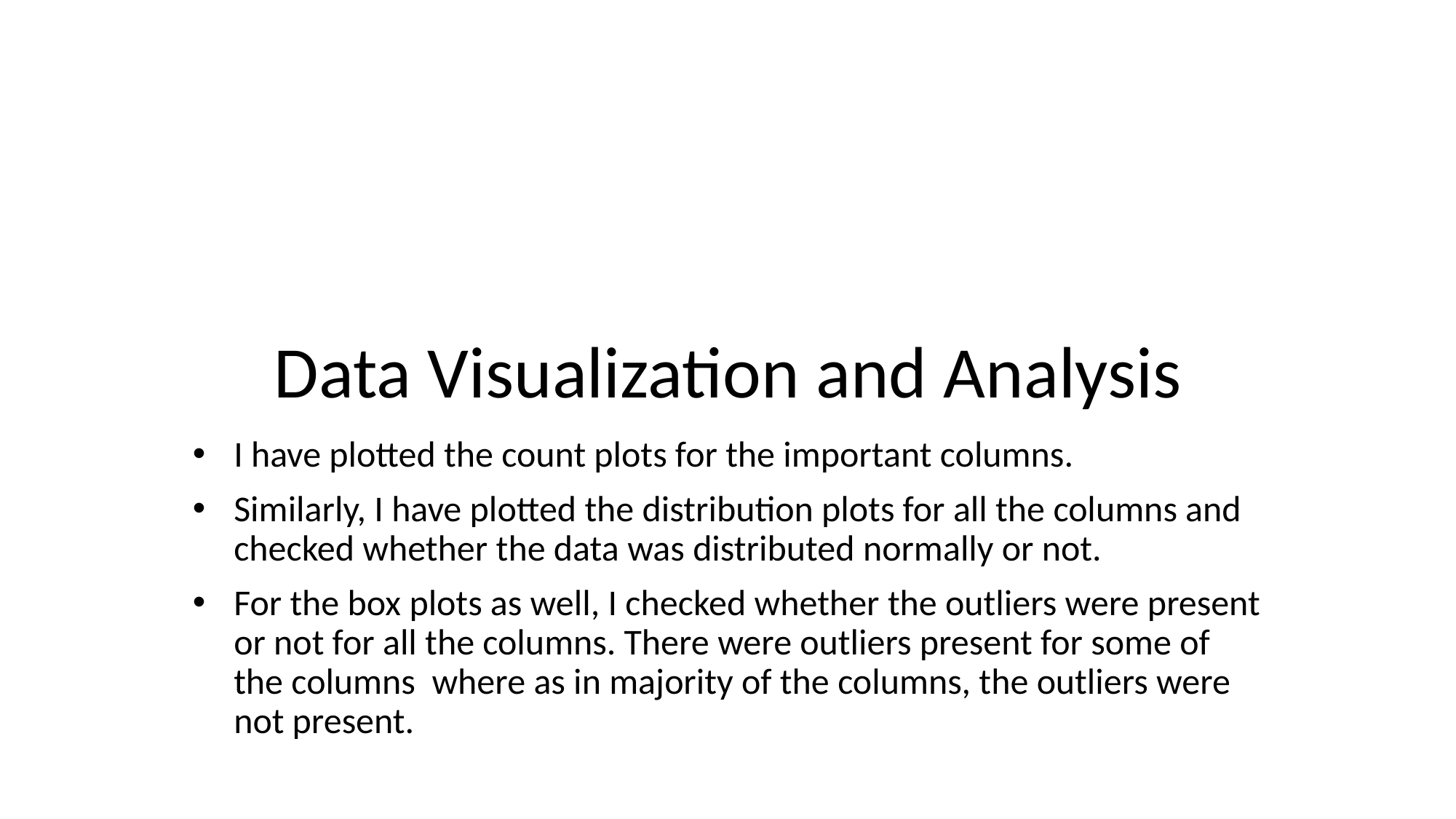

# Data Visualization and Analysis
I have plotted the count plots for the important columns.
Similarly, I have plotted the distribution plots for all the columns and checked whether the data was distributed normally or not.
For the box plots as well, I checked whether the outliers were present or not for all the columns. There were outliers present for some of the columns  where as in majority of the columns, the outliers were not present.